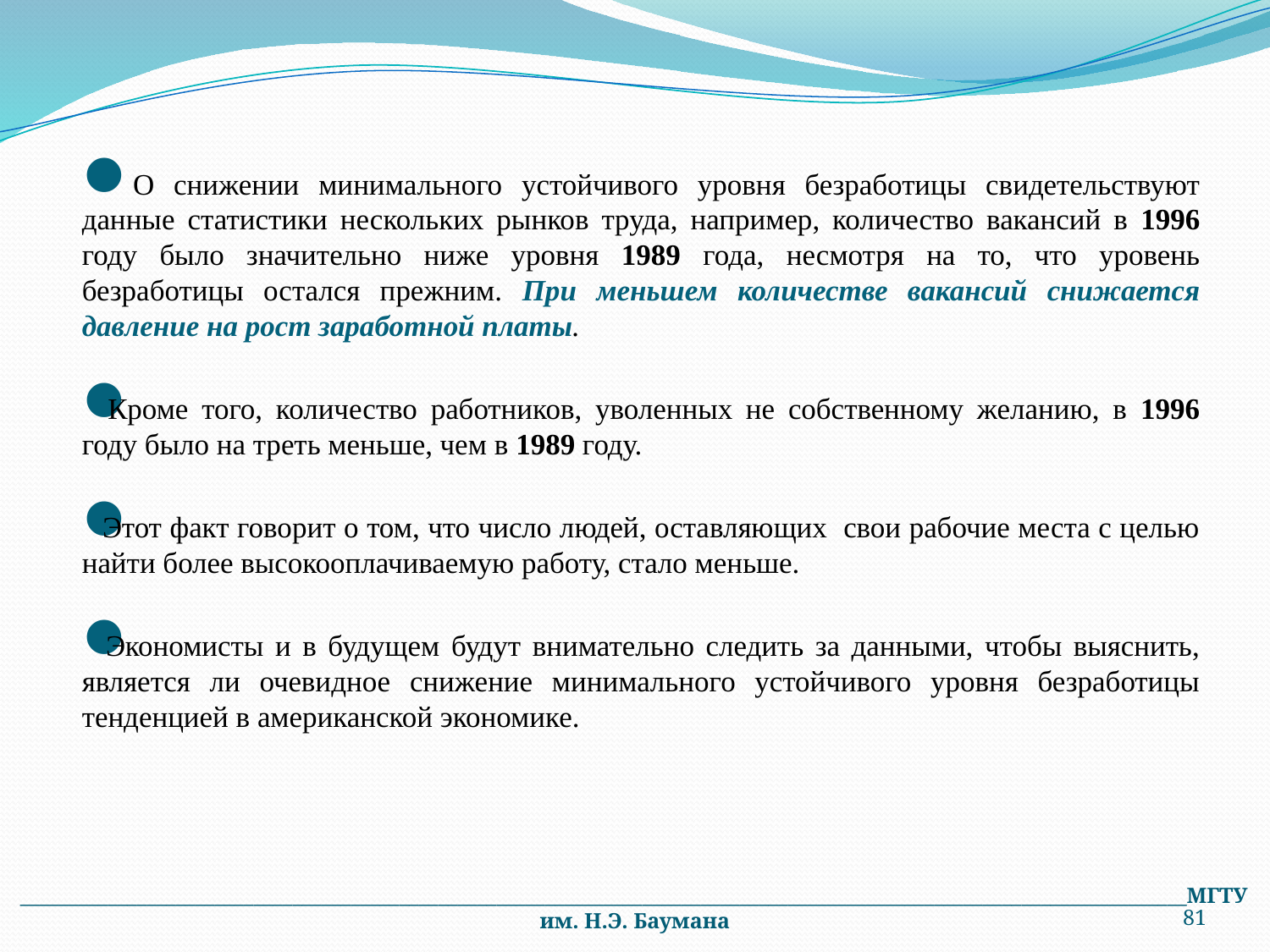

О снижении минимального устойчивого уровня безработицы свидетельствуют данные статистики нескольких рынков труда, например, количество вакансий в 1996 году было значительно ниже уровня 1989 года, несмотря на то, что уровень безработицы остался прежним. При меньшем количестве вакансий снижается давление на рост заработной платы.

 Кроме того, количество работников, уволенных не собственному желанию, в 1996 году было на треть меньше, чем в 1989 году.

 Этот факт говорит о том, что число людей, оставляющих  свои рабочие места с целью найти более высокооплачиваемую работу, стало меньше.

 Экономисты и в будущем будут внимательно следить за данными, чтобы выяснить, является ли очевидное снижение минимального устойчивого уровня безработицы тенденцией в американской экономике.

________________________________________________________________________________________________________________________МГТУ им. Н.Э. Баумана
81